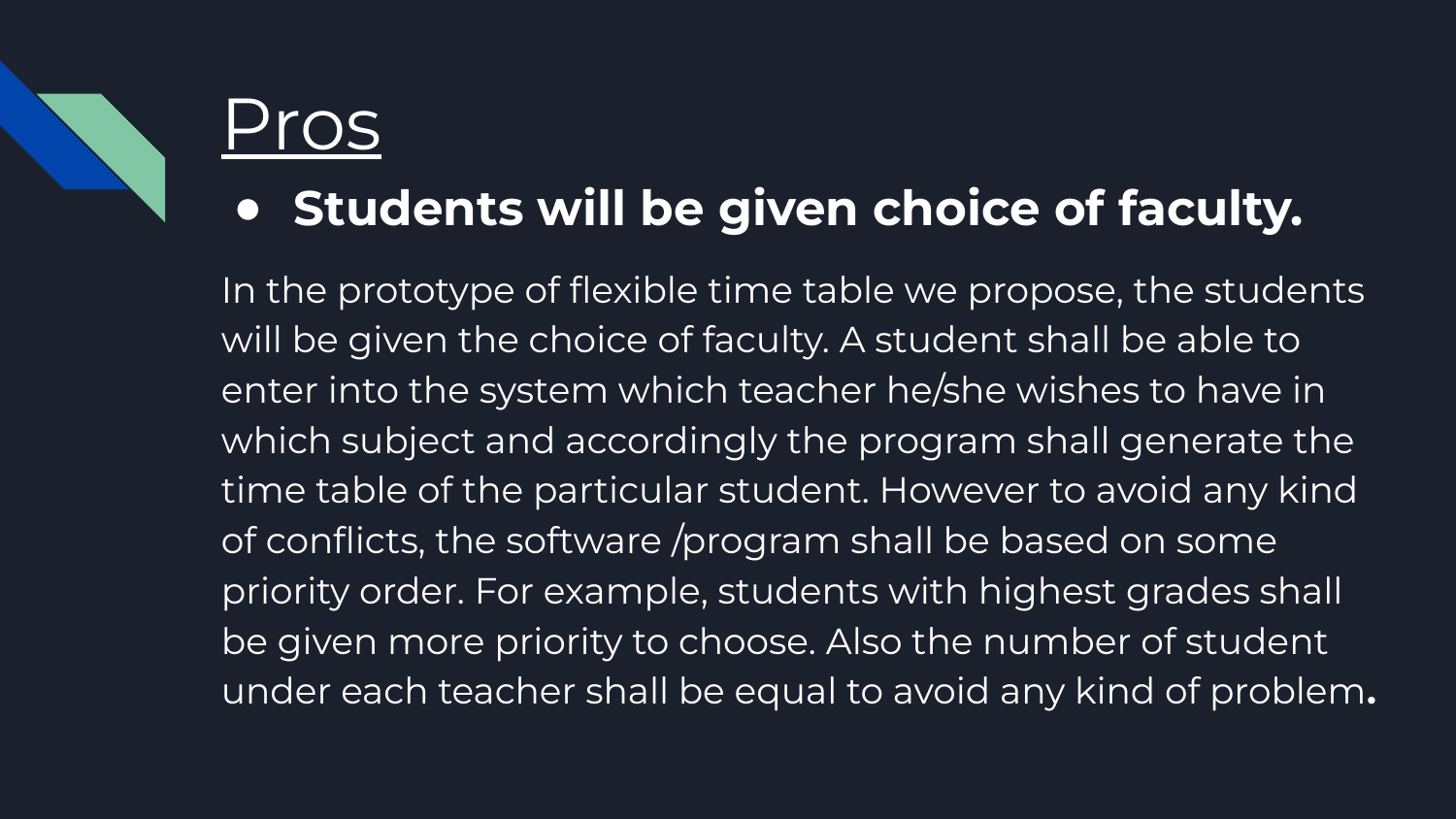

# Pros
Students will be given choice of faculty.
In the prototype of flexible time table we propose, the students will be given the choice of faculty. A student shall be able to enter into the system which teacher he/she wishes to have in which subject and accordingly the program shall generate the time table of the particular student. However to avoid any kind of conflicts, the software /program shall be based on some priority order. For example, students with highest grades shall be given more priority to choose. Also the number of student under each teacher shall be equal to avoid any kind of problem.